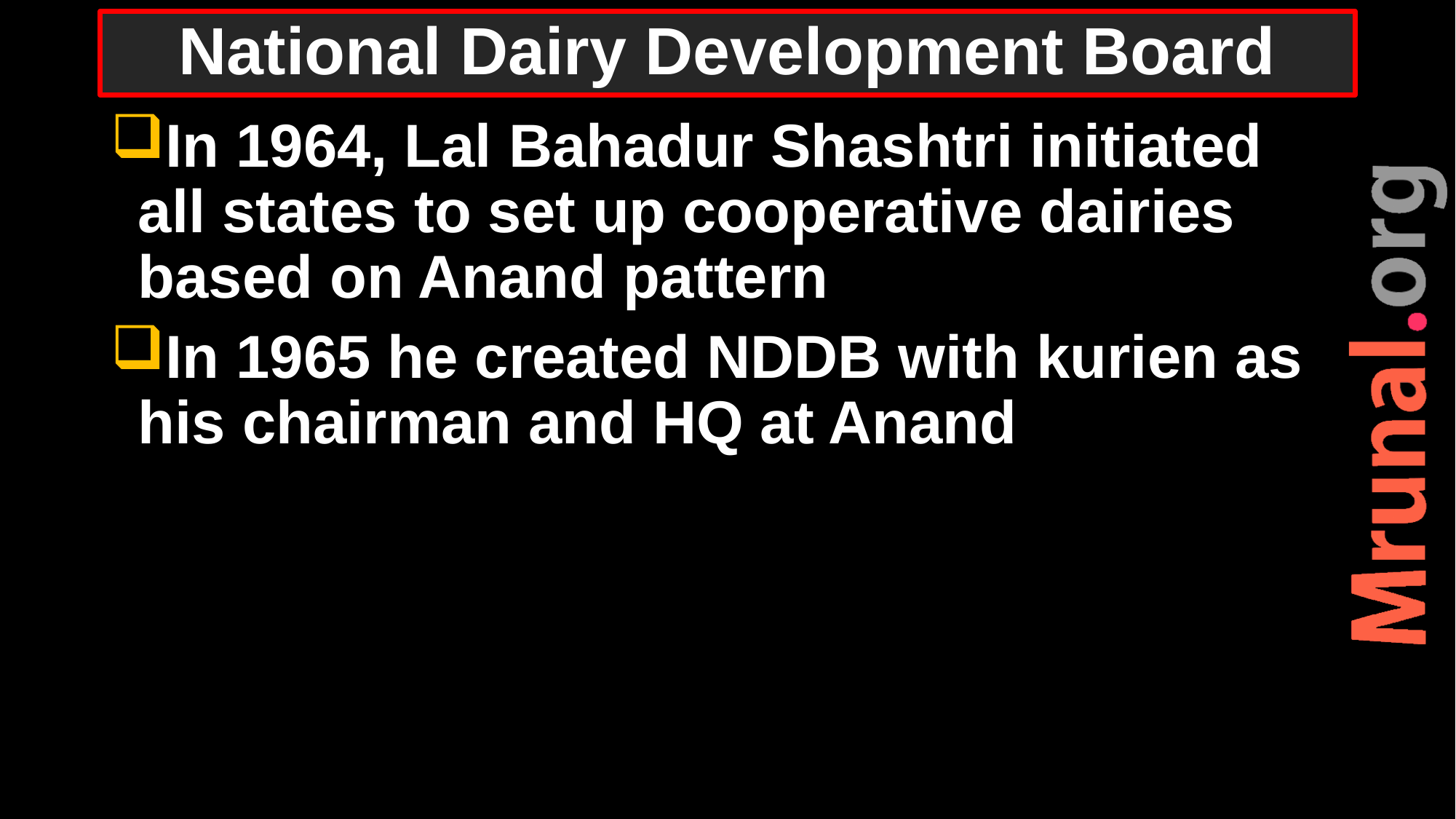

# National Dairy Development Board
In 1964, Lal Bahadur Shashtri initiated all states to set up cooperative dairies based on Anand pattern
In 1965 he created NDDB with kurien as his chairman and HQ at Anand